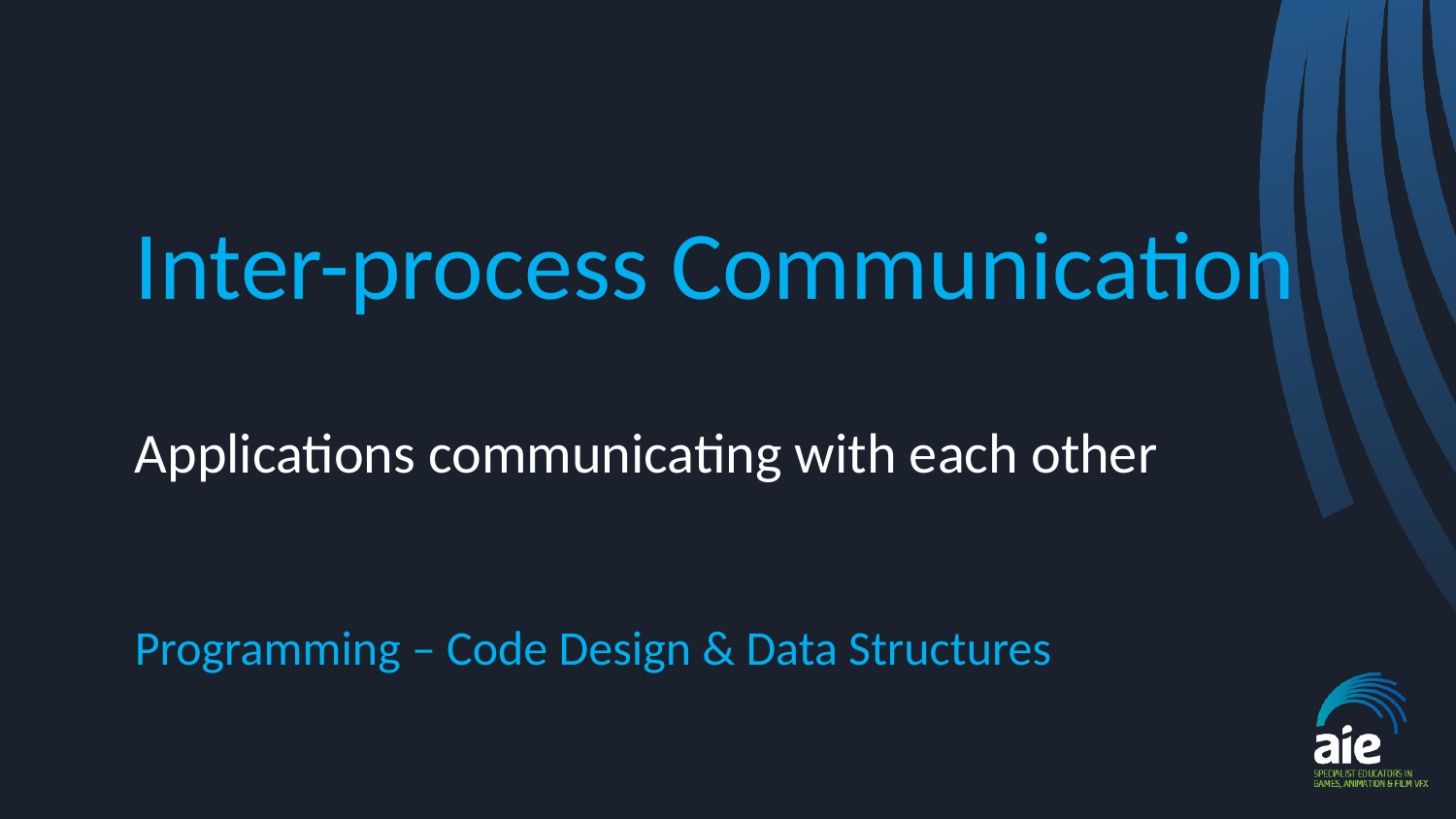

# Inter-process Communication
Applications communicating with each other
Programming – Code Design & Data Structures